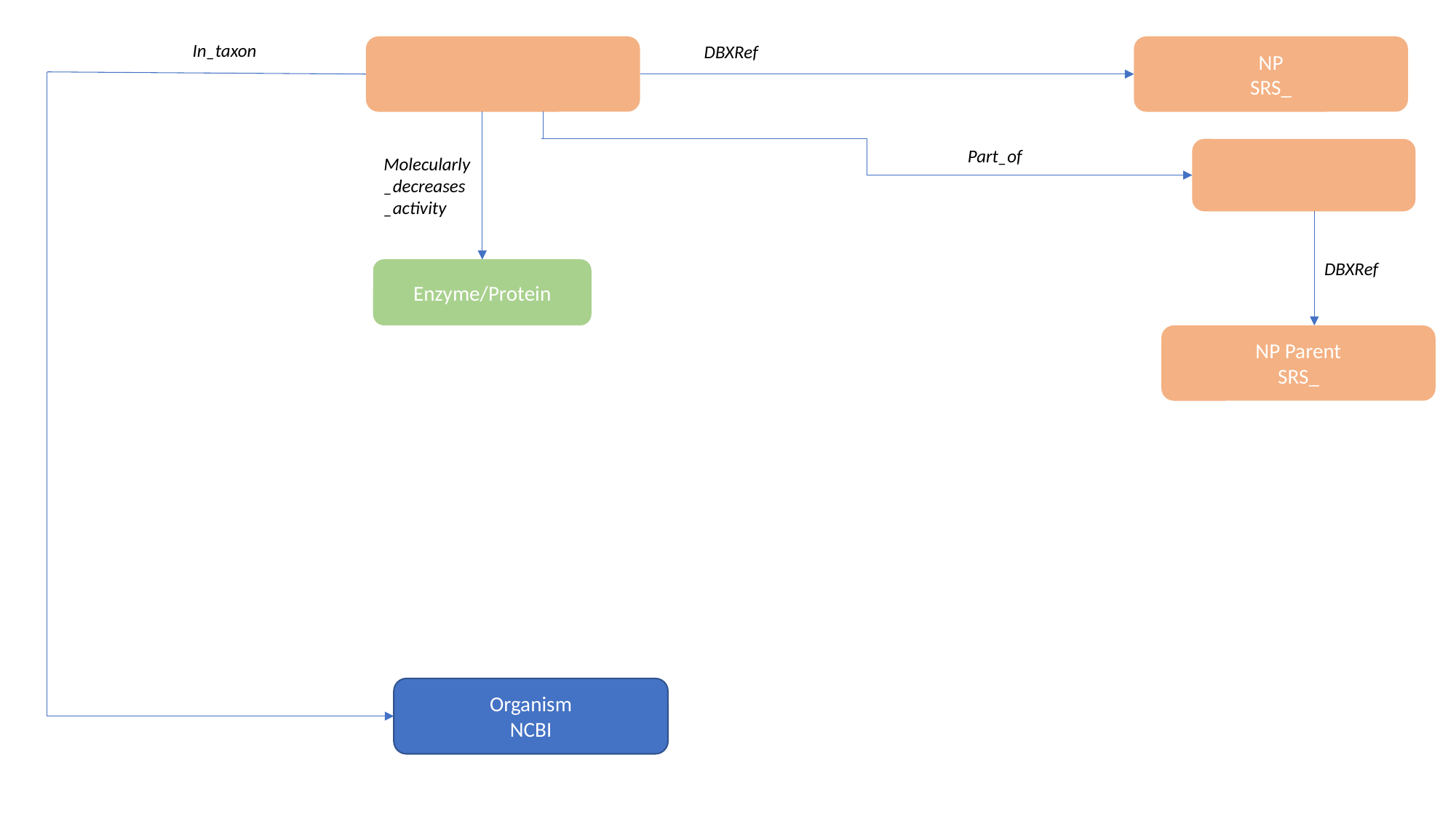

In_taxon
DBXRef

NP
SRS_

Part_of
Molecularly_decreases_activity
DBXRef
Enzyme/Protein
NP Parent
SRS_
Organism
NCBI